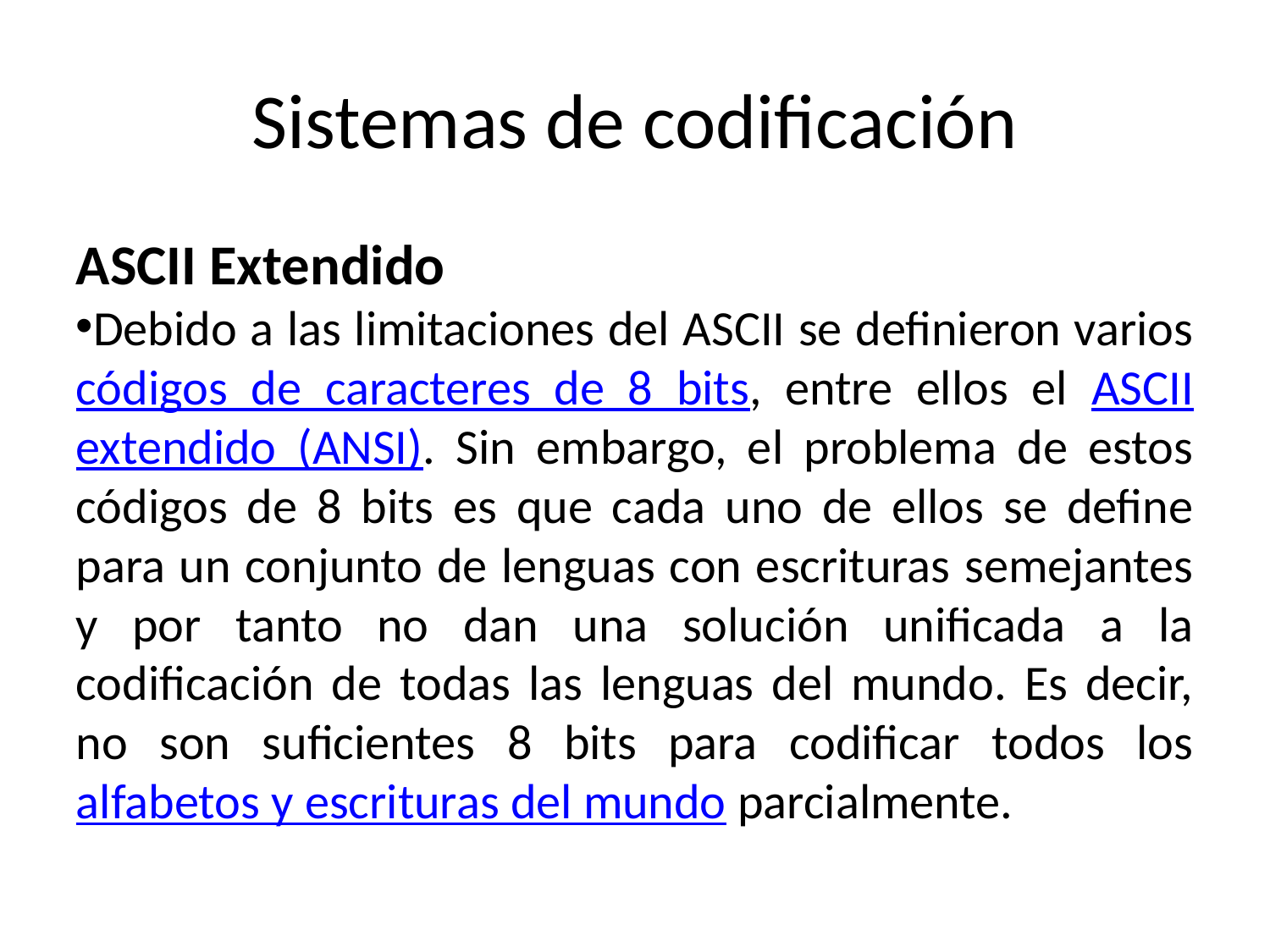

Sistemas de codificación
ASCII Extendido
Debido a las limitaciones del ASCII se definieron varios códigos de caracteres de 8 bits, entre ellos el ASCII extendido (ANSI). Sin embargo, el problema de estos códigos de 8 bits es que cada uno de ellos se define para un conjunto de lenguas con escrituras semejantes y por tanto no dan una solución unificada a la codificación de todas las lenguas del mundo. Es decir, no son suficientes 8 bits para codificar todos los alfabetos y escrituras del mundo parcialmente.